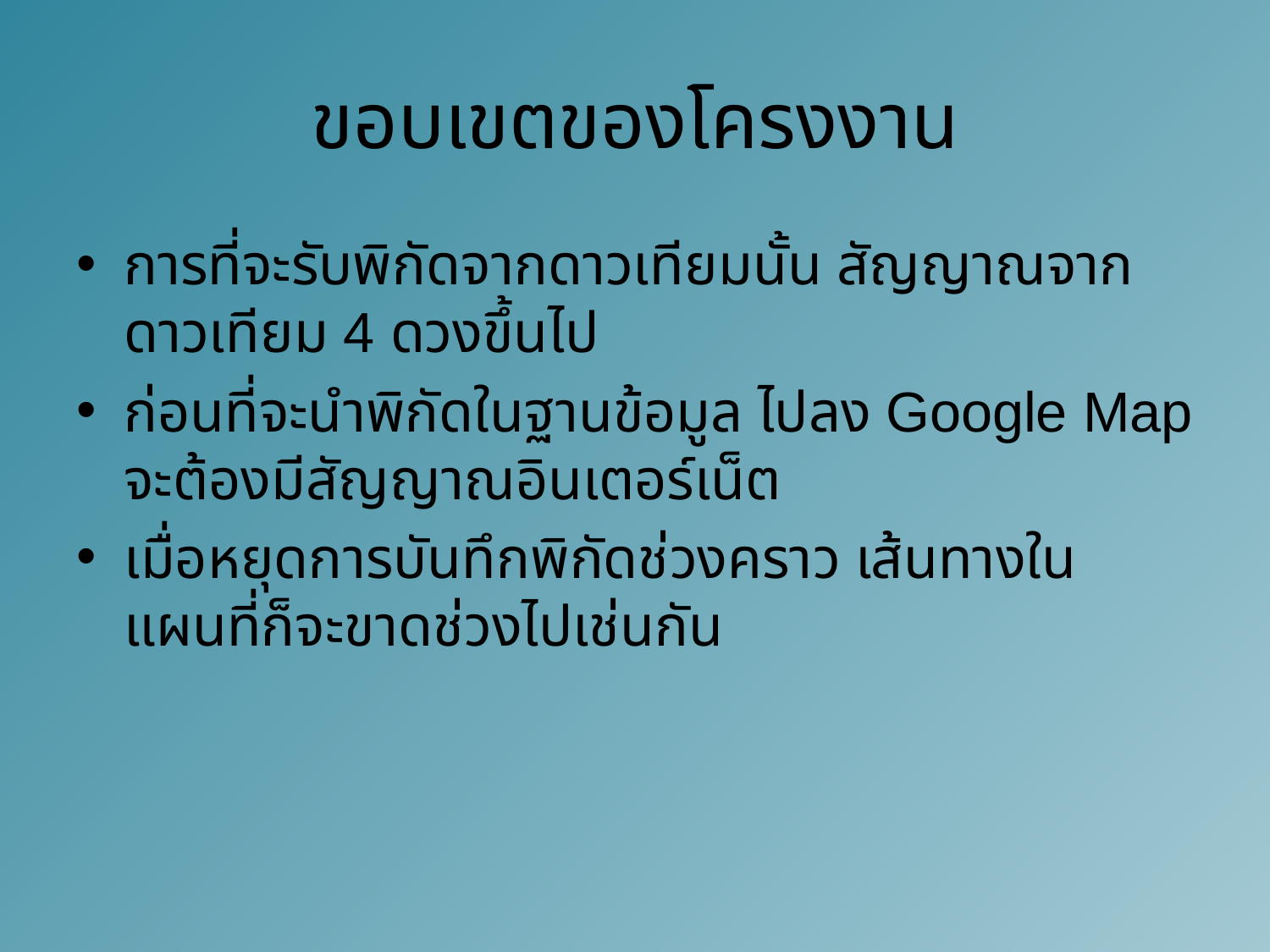

# ขอบเขตของโครงงาน
การที่จะรับพิกัดจากดาวเทียมนั้น สัญญาณจากดาวเทียม 4 ดวงขึ้นไป
ก่อนที่จะนำพิกัดในฐานข้อมูล ไปลง Google Map จะต้องมีสัญญาณอินเตอร์เน็ต
เมื่อหยุดการบันทึกพิกัดช่วงคราว เส้นทางในแผนที่ก็จะขาดช่วงไปเช่นกัน